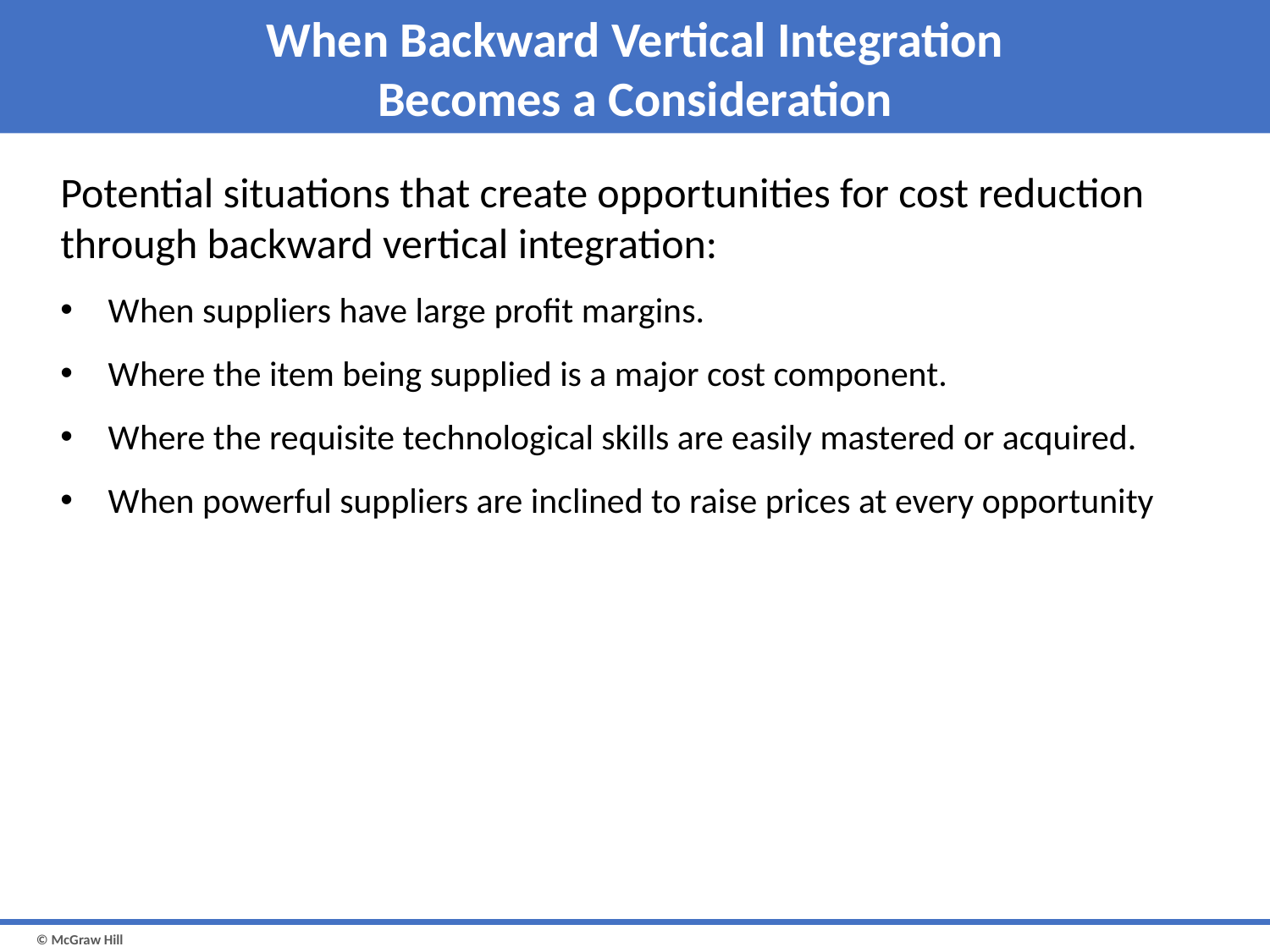

# When Backward Vertical Integration Becomes a Consideration
Potential situations that create opportunities for cost reduction through backward vertical integration:
When suppliers have large profit margins.
Where the item being supplied is a major cost component.
Where the requisite technological skills are easily mastered or acquired.
When powerful suppliers are inclined to raise prices at every opportunity